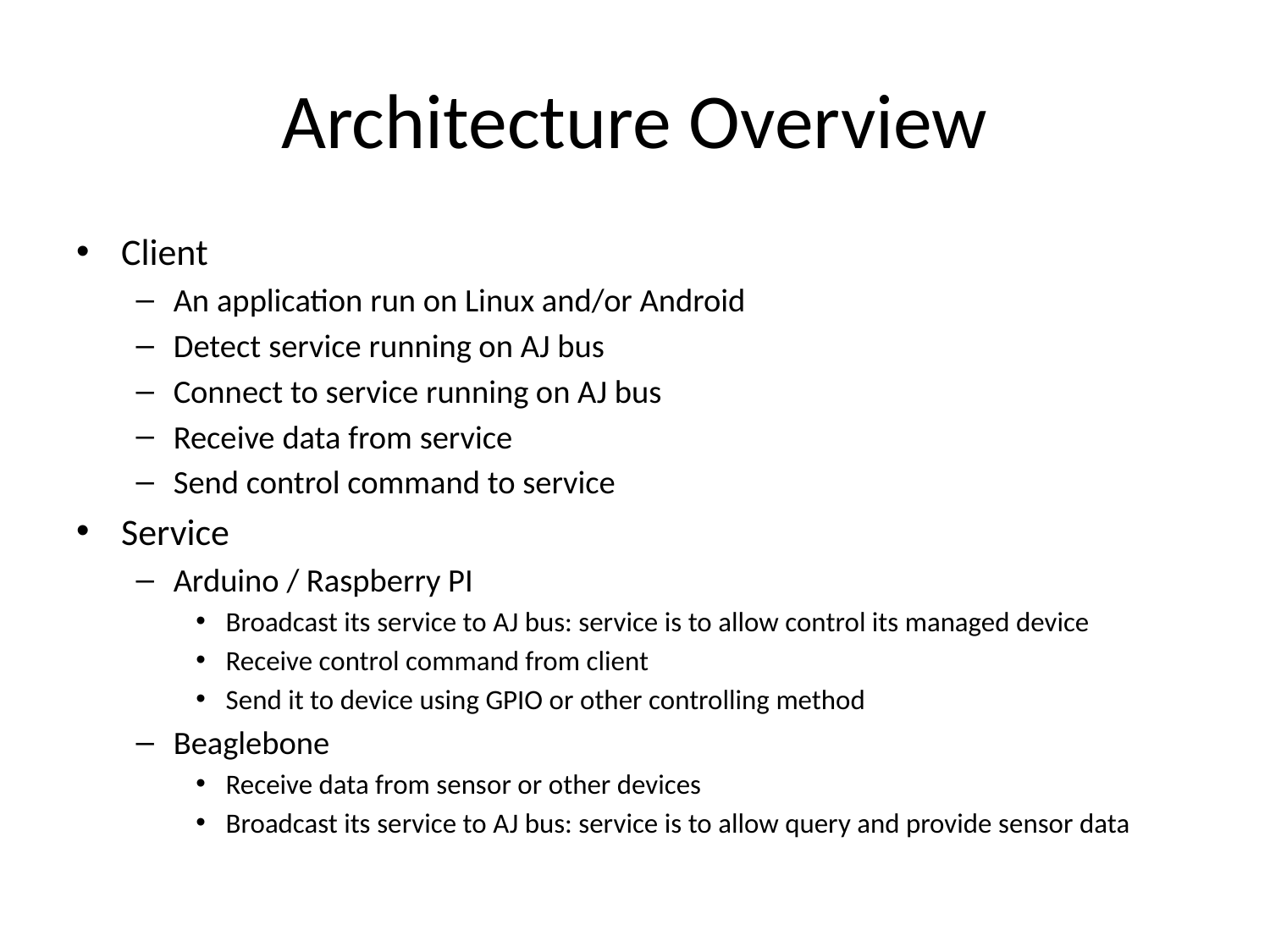

# Architecture Overview
Client
An application run on Linux and/or Android
Detect service running on AJ bus
Connect to service running on AJ bus
Receive data from service
Send control command to service
Service
Arduino / Raspberry PI
Broadcast its service to AJ bus: service is to allow control its managed device
Receive control command from client
Send it to device using GPIO or other controlling method
Beaglebone
Receive data from sensor or other devices
Broadcast its service to AJ bus: service is to allow query and provide sensor data